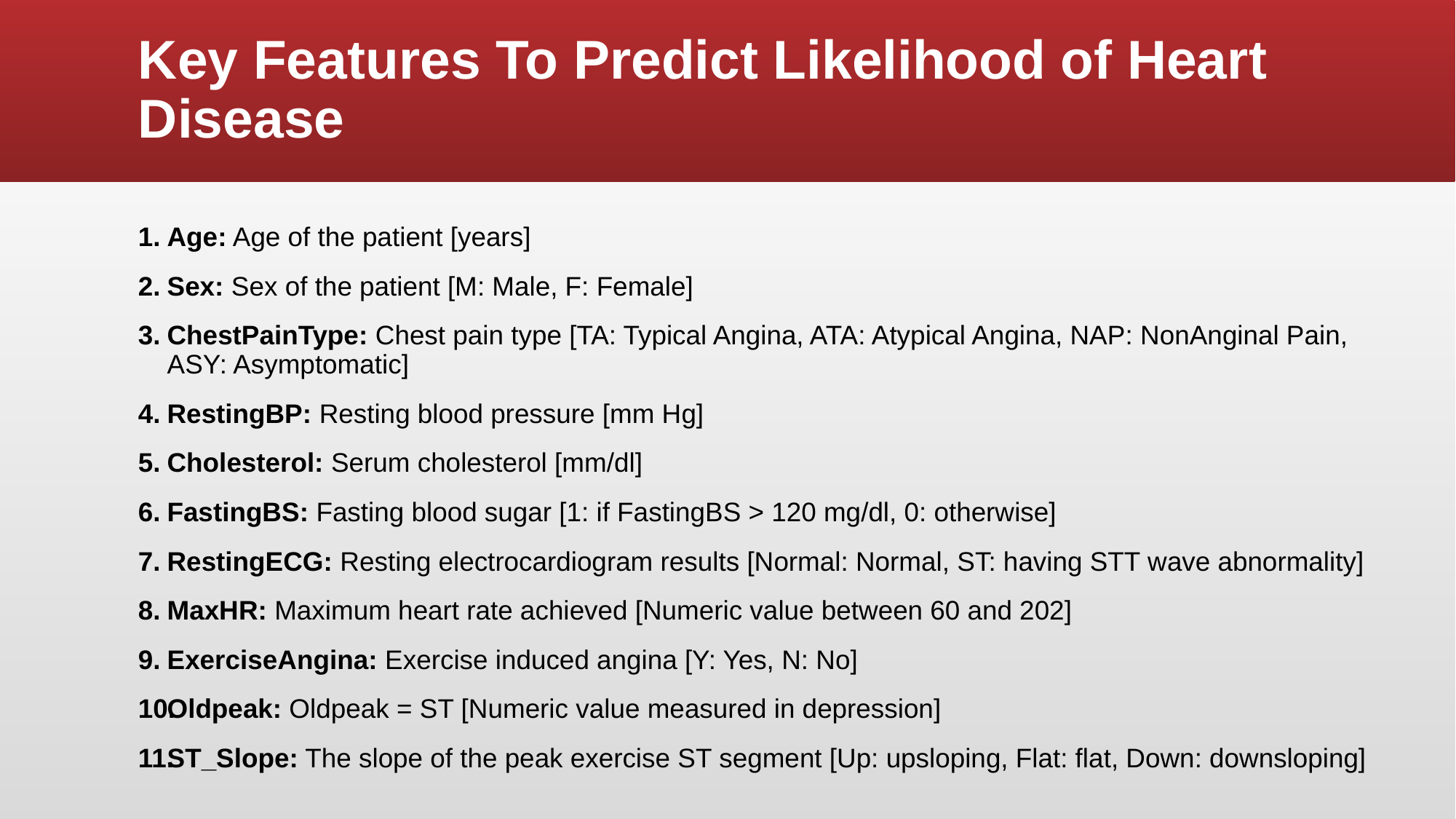

# Key Features To Predict Likelihood of Heart Disease
Age: Age of the patient [years]
Sex: Sex of the patient [M: Male, F: Female]
ChestPainType: Chest pain type [TA: Typical Angina, ATA: Atypical Angina, NAP: NonAnginal Pain, ASY: Asymptomatic]
RestingBP: Resting blood pressure [mm Hg]
Cholesterol: Serum cholesterol [mm/dl]
FastingBS: Fasting blood sugar [1: if FastingBS > 120 mg/dl, 0: otherwise]
RestingECG: Resting electrocardiogram results [Normal: Normal, ST: having STT wave abnormality]
MaxHR: Maximum heart rate achieved [Numeric value between 60 and 202]
ExerciseAngina: Exercise induced angina [Y: Yes, N: No]
Oldpeak: Oldpeak = ST [Numeric value measured in depression]
ST_Slope: The slope of the peak exercise ST segment [Up: upsloping, Flat: flat, Down: downsloping]